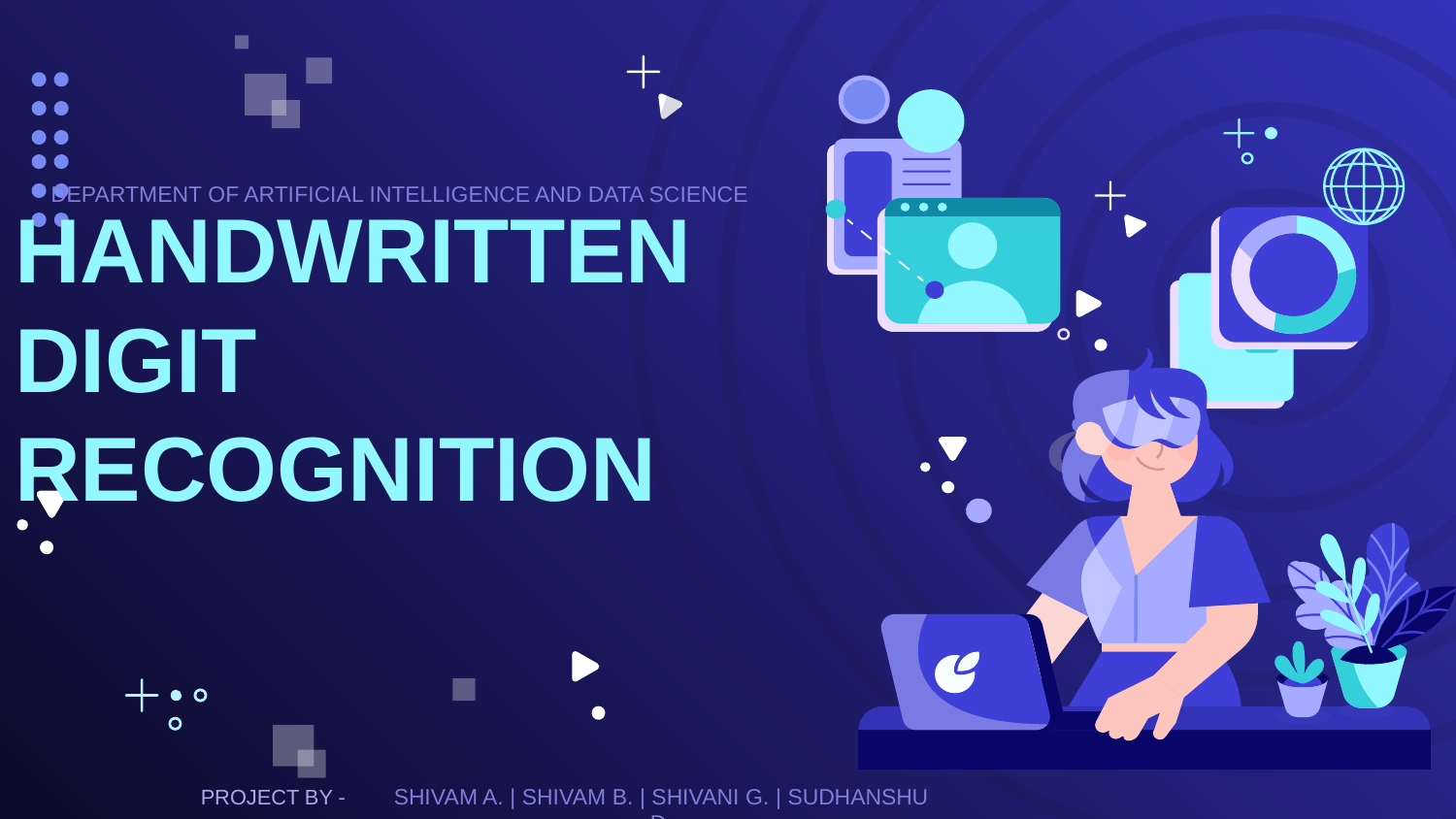

DEPARTMENT OF ARTIFICIAL INTELLIGENCE AND DATA SCIENCE
# HANDWRITTEN DIGIT RECOGNITION
SHIVAM A. | SHIVAM B. | SHIVANI G. | SUDHANSHU D.
PROJECT BY -